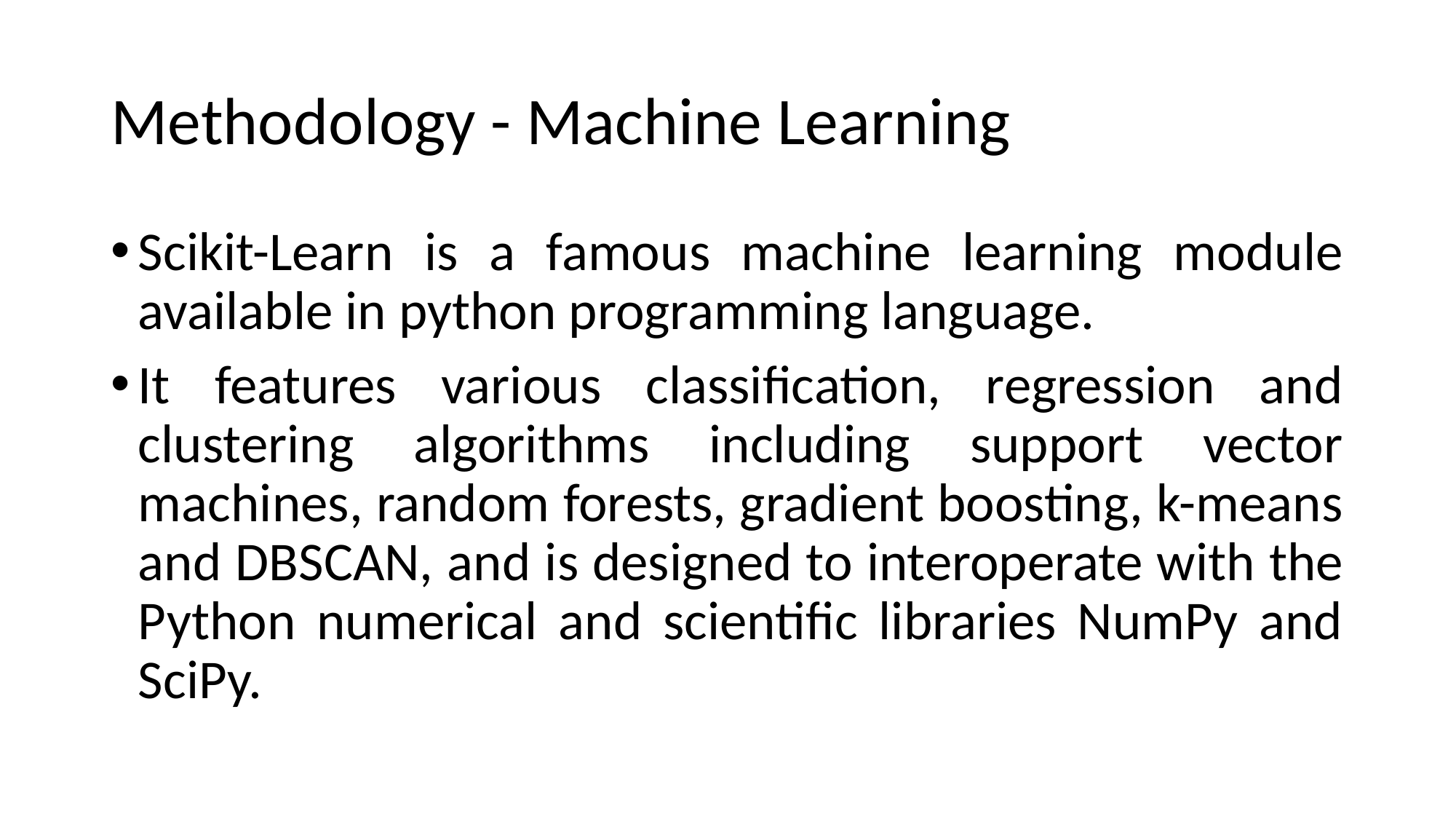

# Methodology - Machine Learning
Scikit-Learn is a famous machine learning module available in python programming language.
It features various classification, regression and clustering algorithms including support vector machines, random forests, gradient boosting, k-means and DBSCAN, and is designed to interoperate with the Python numerical and scientific libraries NumPy and SciPy.